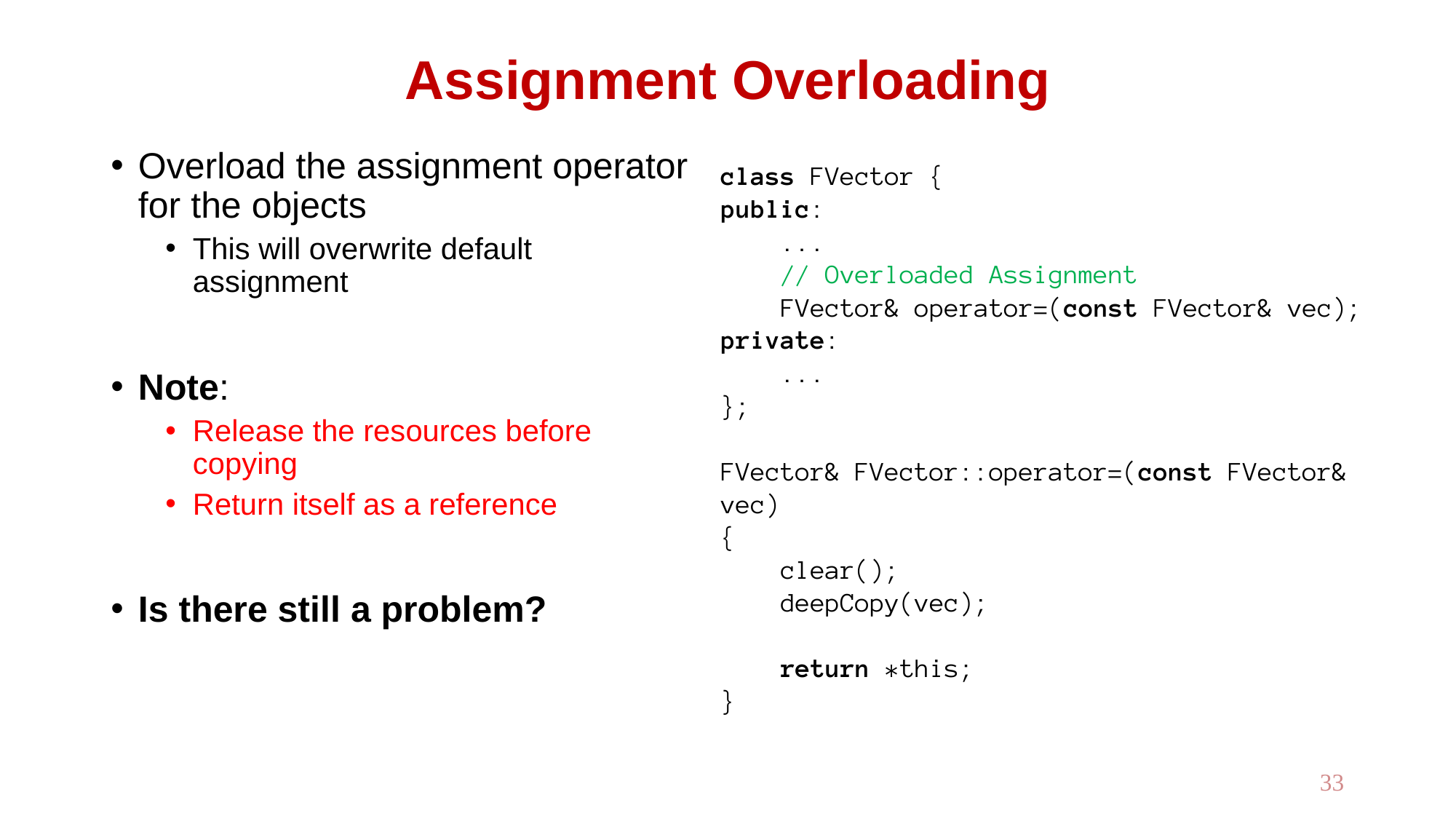

# Assignment Overloading
Overload the assignment operator for the objects
This will overwrite default assignment

Note:
Release the resources before copying
Return itself as a reference

Is there still a problem?
class FVector {
public:
    ...
    // Overloaded Assignment
    FVector& operator=(const FVector& vec);
private:
    ...
};

FVector& FVector::operator=(const FVector& vec)
{
    clear();
    deepCopy(vec);

    return *this;
}
33